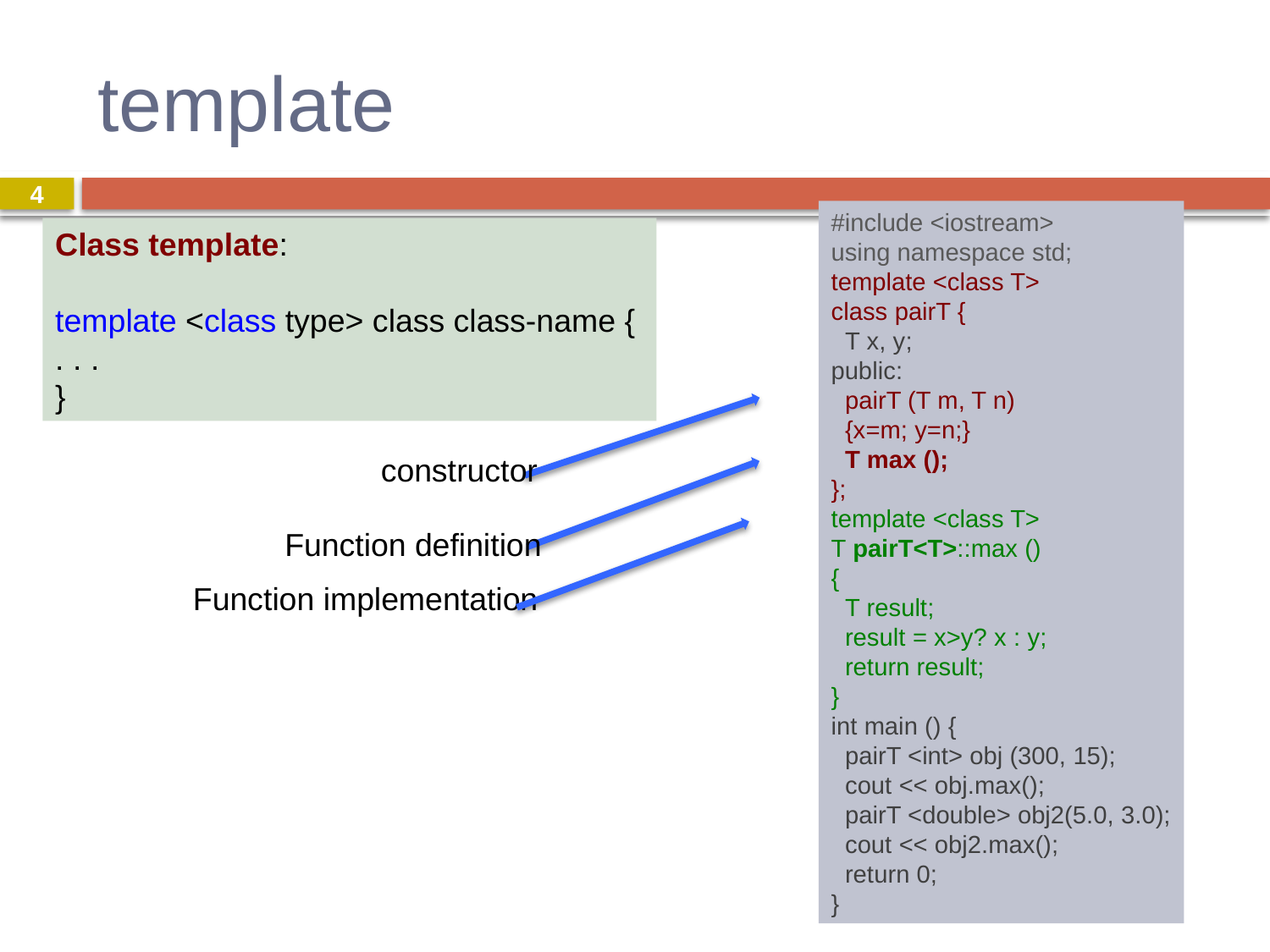

# template
4
#include <iostream>
using namespace std;
template <class T>
class pairT {
  T x, y;
public:
  pairT (T m, T n)
  {x=m; y=n;}
  T max ();
};
template <class T>
T pairT<T>::max ()
{
  T result;
  result = x>y? x : y;
  return result;
}
int main () {
  pairT <int> obj (300, 15);
  cout << obj.max();
  pairT <double> obj2(5.0, 3.0);
  cout << obj2.max();
  return 0;
}
Class template:

template <class type> class class-name {
. . .
}

constructor

Function definition

Function implementation